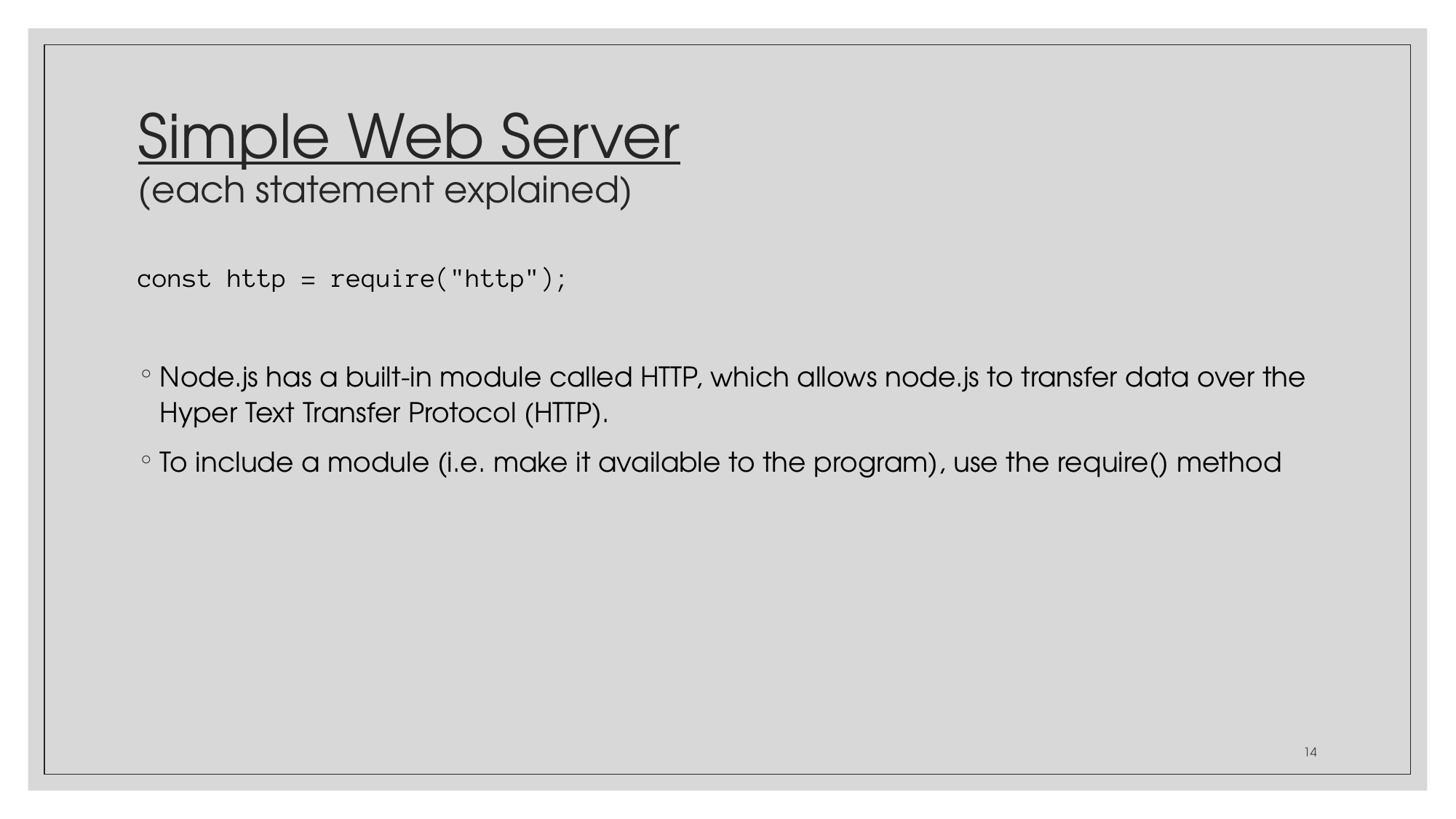

# Simple Web Server (each statement explained)
const http = require("http");

Node.js has a built-in module called HTTP, which allows node.js to transfer data over the Hyper Text Transfer Protocol (HTTP).
To include a module (i.e. make it available to the program), use the require() method
14